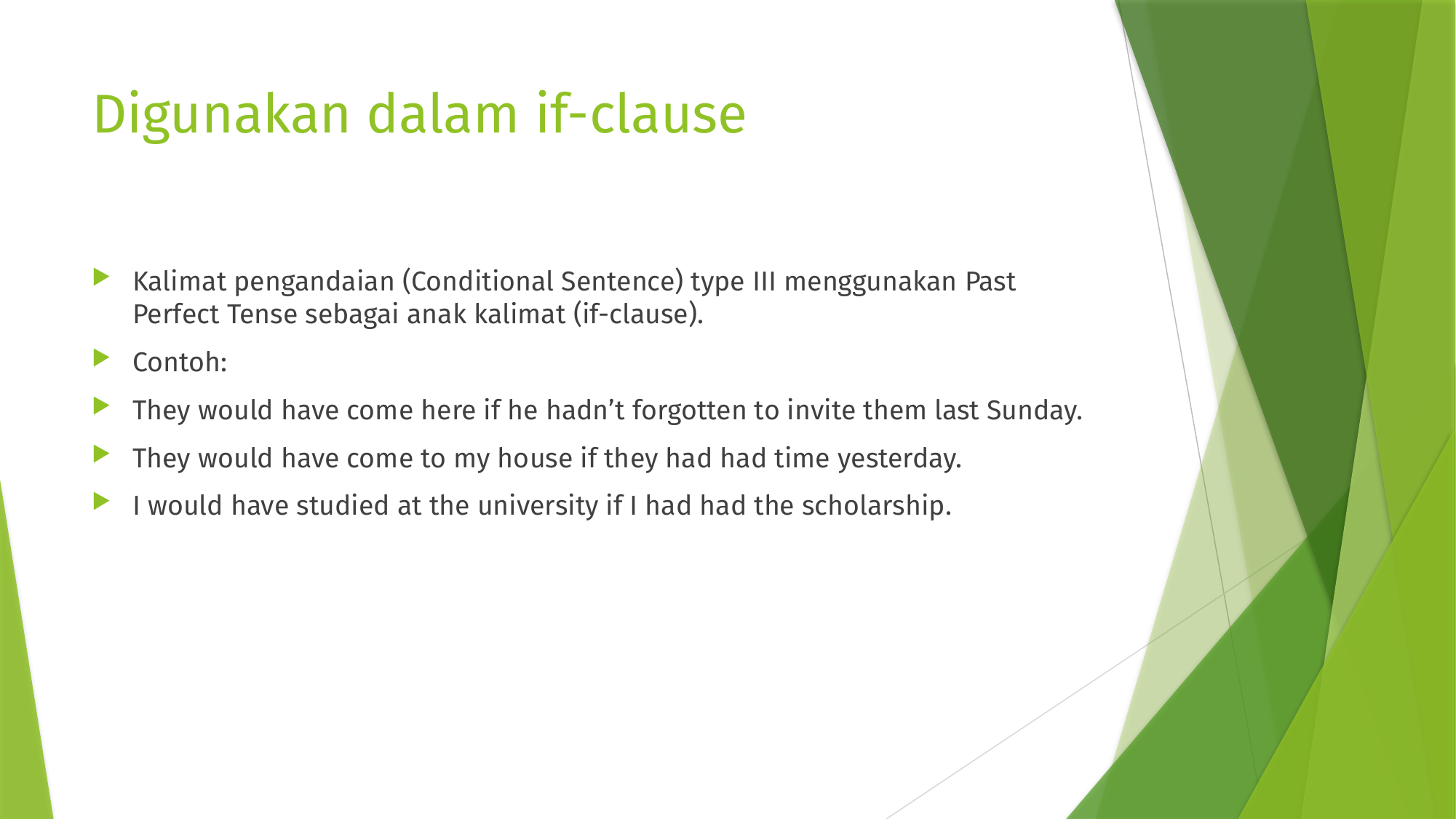

# Digunakan dalam if-clause
Kalimat pengandaian (Conditional Sentence) type III menggunakan Past Perfect Tense sebagai anak kalimat (if-clause).
Contoh:
They would have come here if he hadn’t forgotten to invite them last Sunday.
They would have come to my house if they had had time yesterday.
I would have studied at the university if I had had the scholarship.